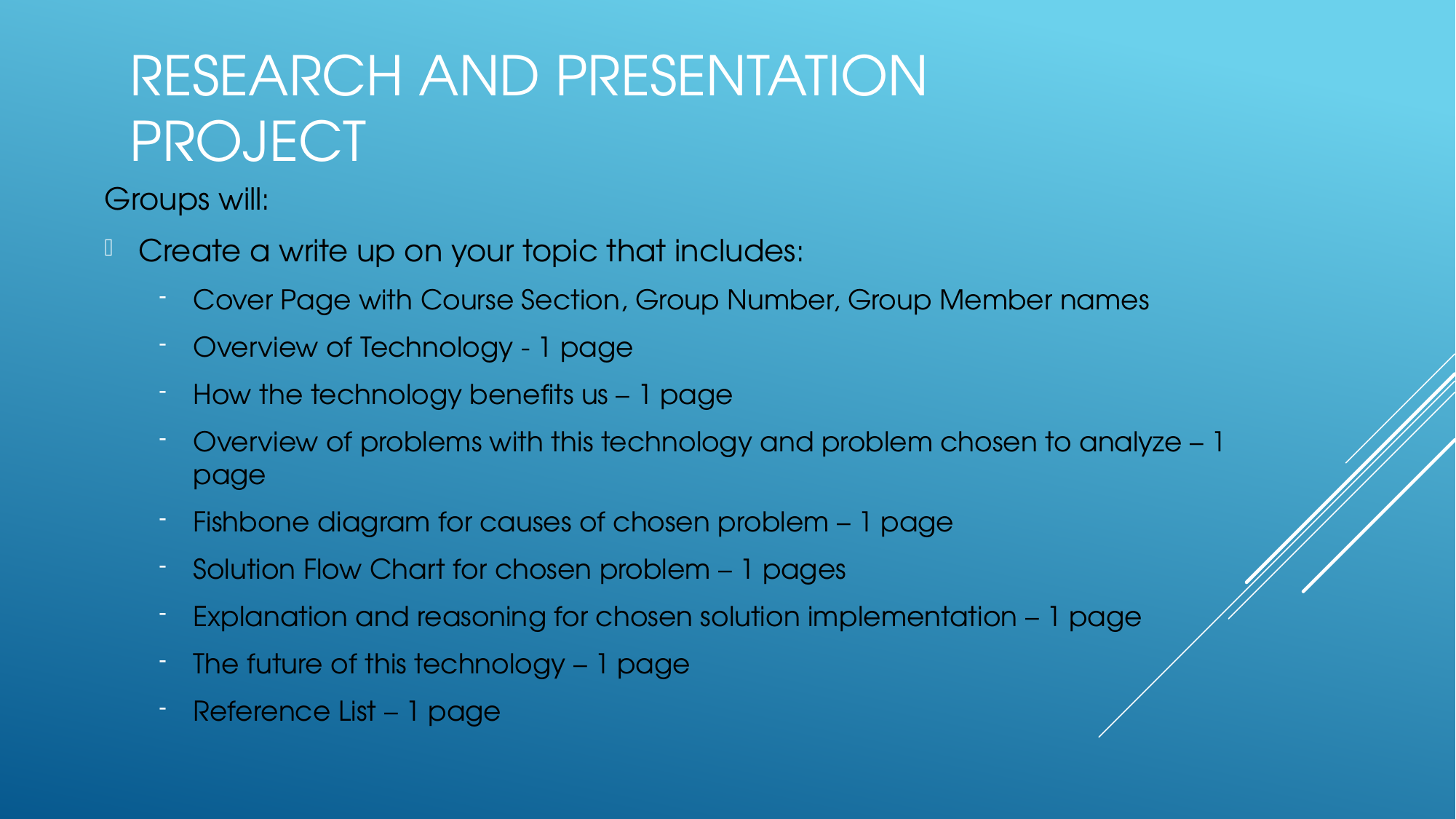

# Research and Presentation Project
Groups will:
Create a write up on your topic that includes:
Cover Page with Course Section, Group Number, Group Member names
Overview of Technology - 1 page
How the technology benefits us – 1 page
Overview of problems with this technology and problem chosen to analyze – 1 page
Fishbone diagram for causes of chosen problem – 1 page
Solution Flow Chart for chosen problem – 1 pages
Explanation and reasoning for chosen solution implementation – 1 page
The future of this technology – 1 page
Reference List – 1 page